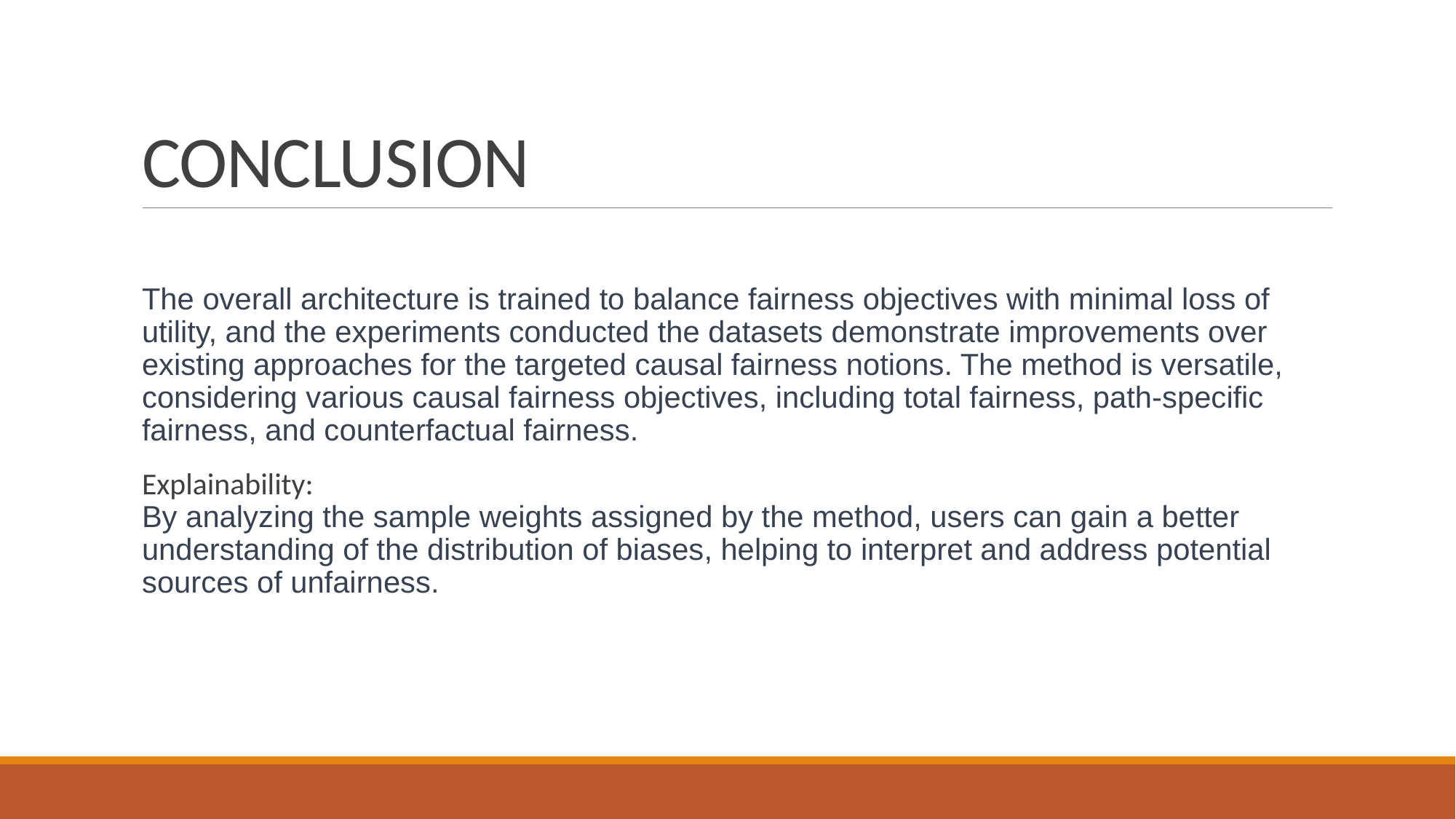

# CONCLUSION

The overall architecture is trained to balance fairness objectives with minimal loss of utility, and the experiments conducted the datasets demonstrate improvements over existing approaches for the targeted causal fairness notions. The method is versatile, considering various causal fairness objectives, including total fairness, path-specific fairness, and counterfactual fairness.
Explainability:
By analyzing the sample weights assigned by the method, users can gain a better understanding of the distribution of biases, helping to interpret and address potential sources of unfairness.